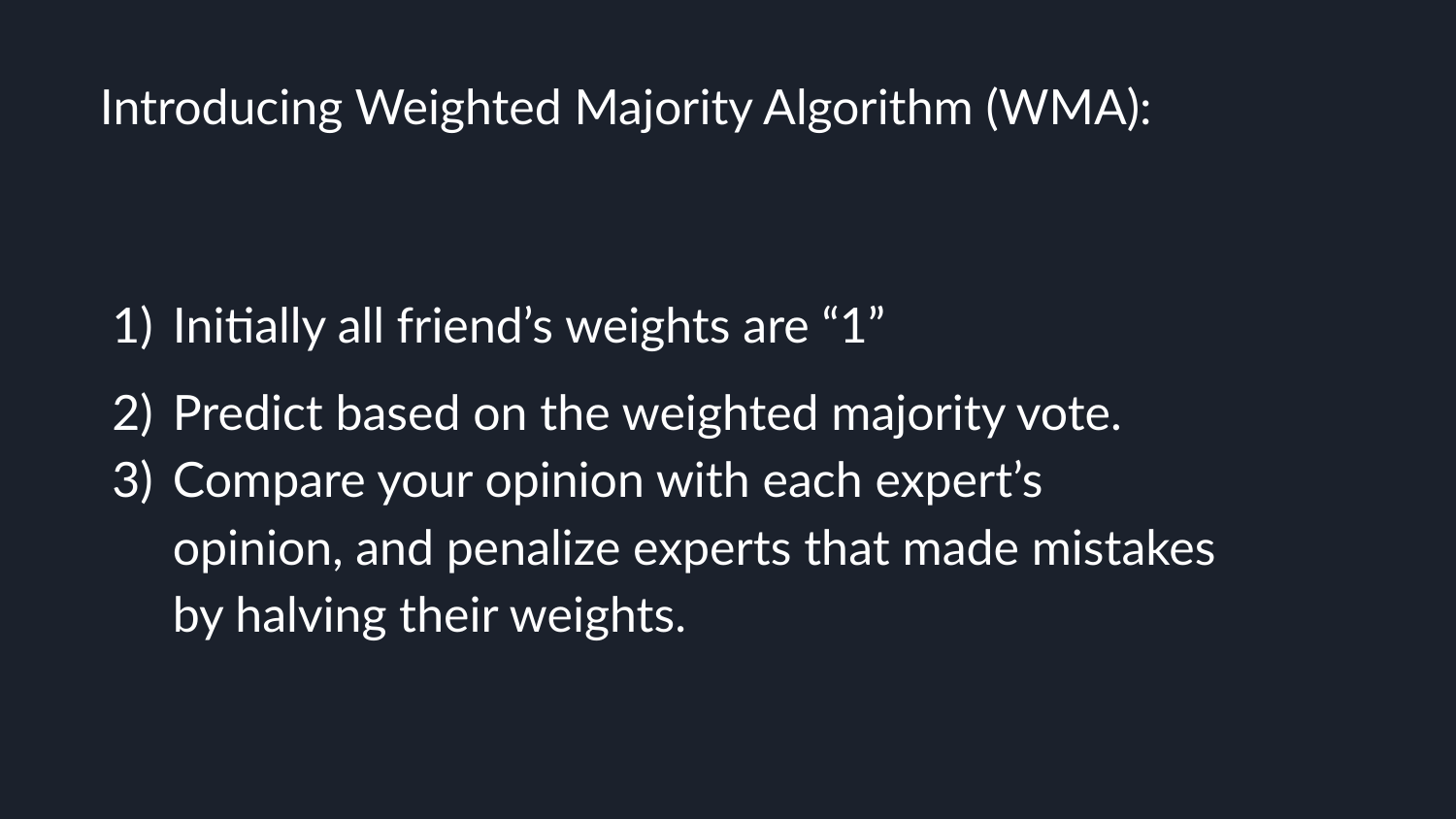

Introducing Weighted Majority Algorithm (WMA):

Initially all friend’s weights are “1”
Predict based on the weighted majority vote.
Compare your opinion with each expert’s opinion, and penalize experts that made mistakes by halving their weights.

Selling your idea